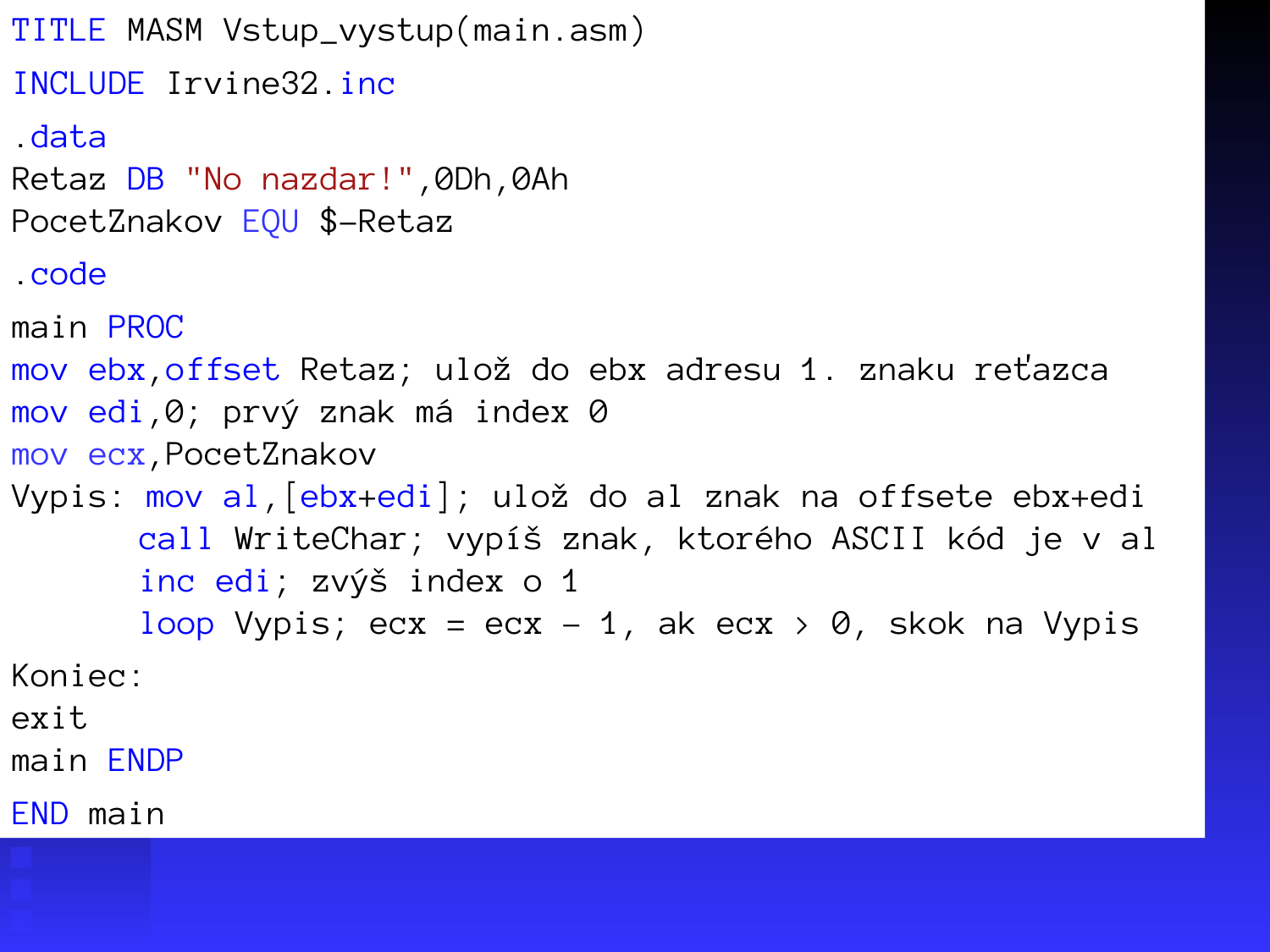

TITLE MASM Vstup_vystup(main.asm)
INCLUDE Irvine32.inc
.data
Retaz DB "No nazdar!",0Dh,0Ah
PocetZnakov EQU $-Retaz
.code
main PROC
mov ebx,offset Retaz; ulož do ebx adresu 1. znaku reťazca
mov edi,0; prvý znak má index 0
mov ecx,PocetZnakov
Vypis: mov al,[ebx+edi]; ulož do al znak na offsete ebx+edi
	call WriteChar; vypíš znak, ktorého ASCII kód je v al
	inc edi; zvýš index o 1
	loop Vypis; ecx = ecx – 1, ak ecx > 0, skok na Vypis
Koniec:
exit
main ENDP
END main